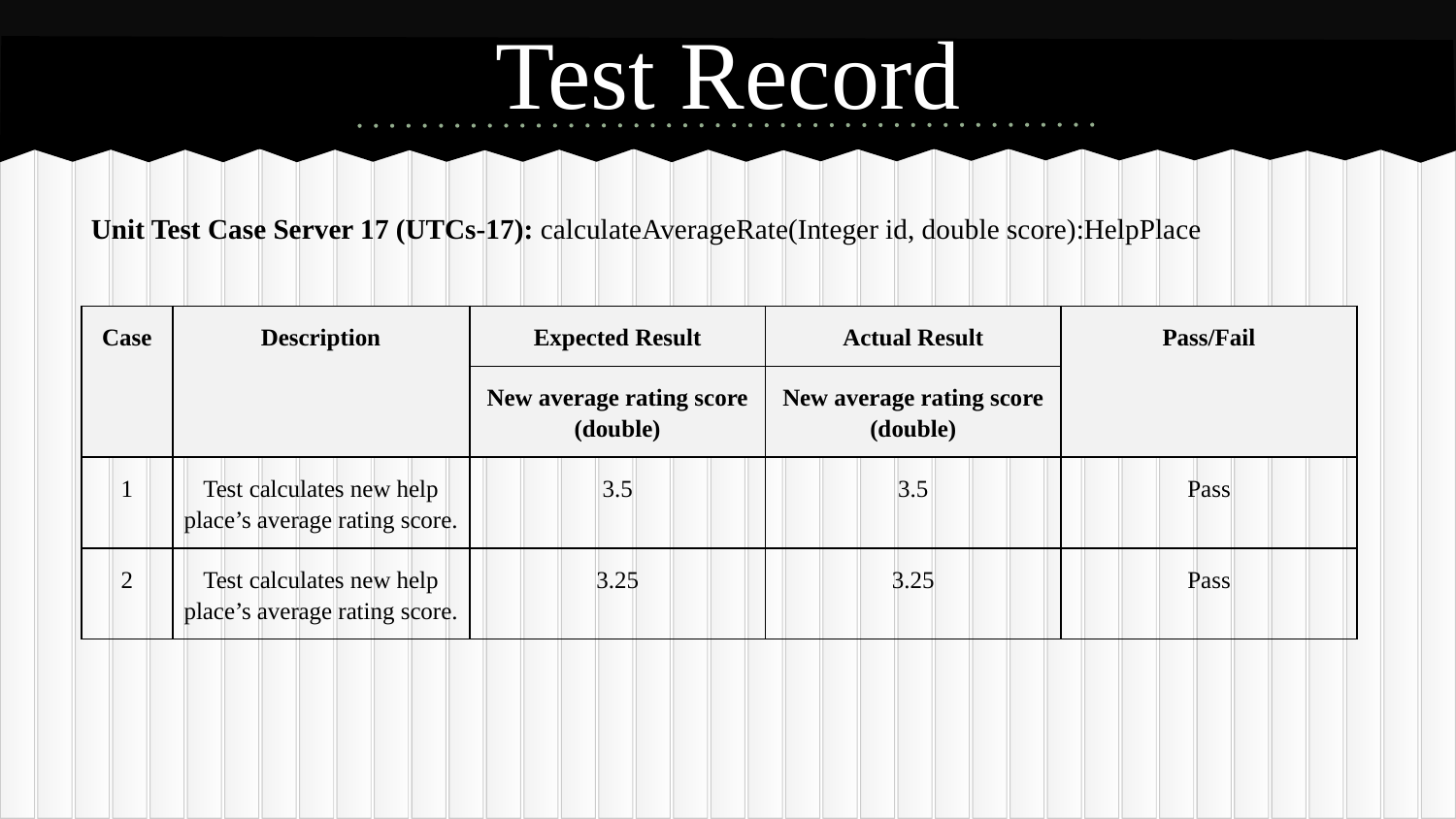

# Test Record

Unit Test Case Server 17 (UTCs-17): calculateAverageRate(Integer id, double score):HelpPlace

| Case | Description | Expected Result | Actual Result | Pass/Fail |
| --- | --- | --- | --- | --- |
|  |  | New average rating score (double) | New average rating score (double) |  |
| 1 | Test calculates new help place’s average rating score. | 3.5 | 3.5 | Pass |
| 2 | Test calculates new help place’s average rating score. | 3.25 | 3.25 | Pass |